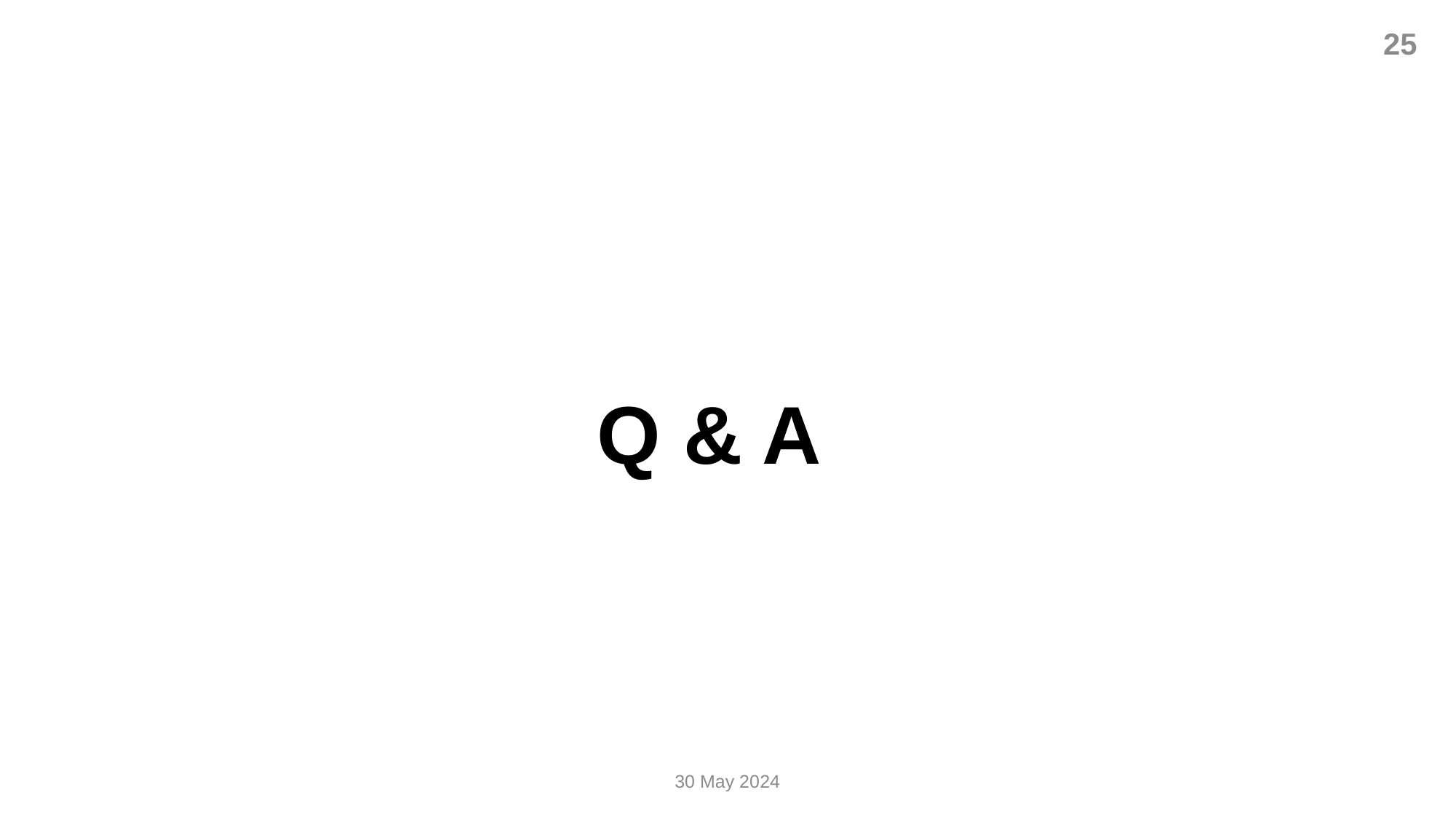

25

Q & A
30 May 2024